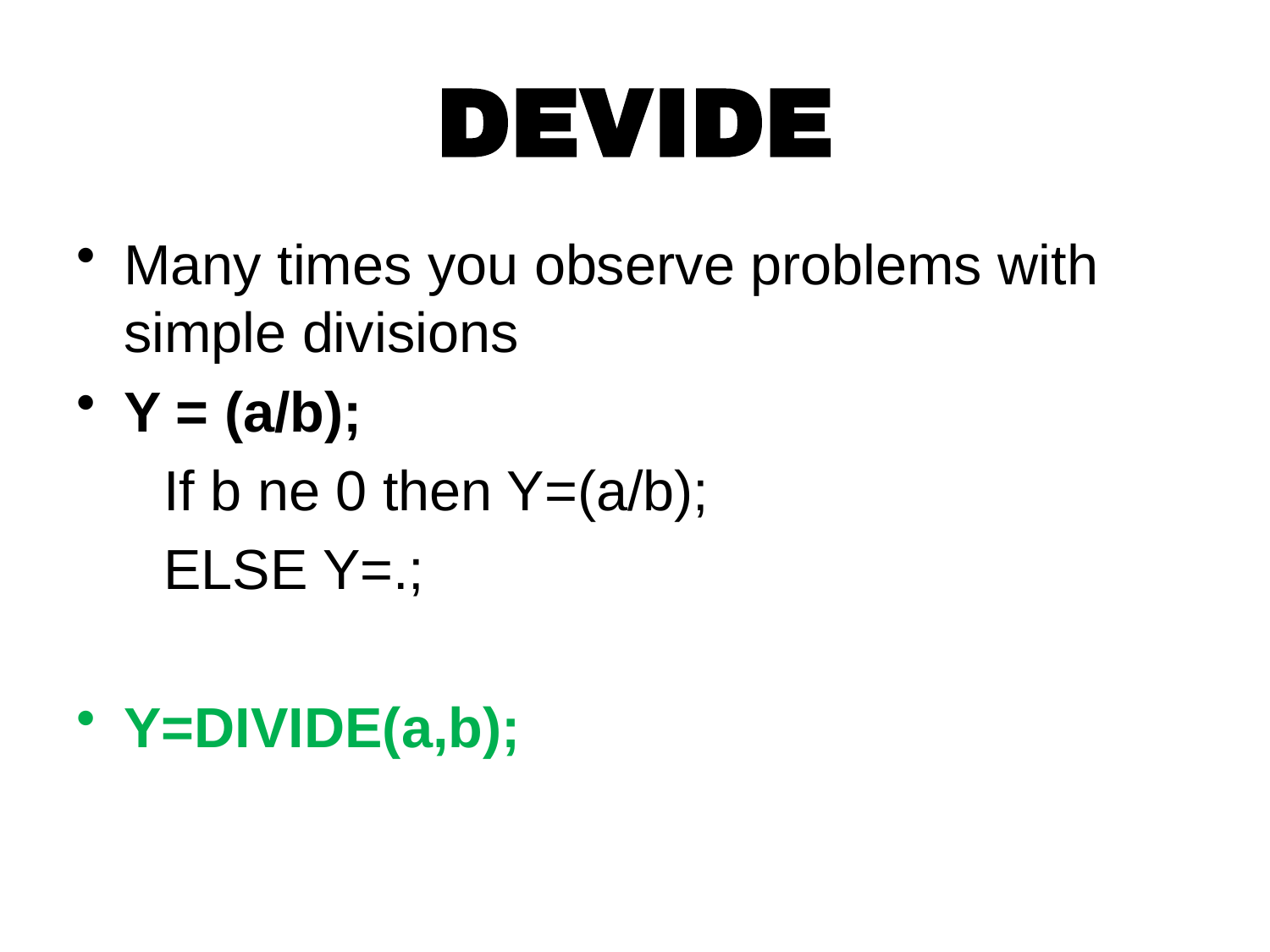

# DEVIDE
Many times you observe problems with simple divisions
Y = (a/b);
If b ne 0 then Y=(a/b);
ELSE Y=.;

Y=DIVIDE(a,b);